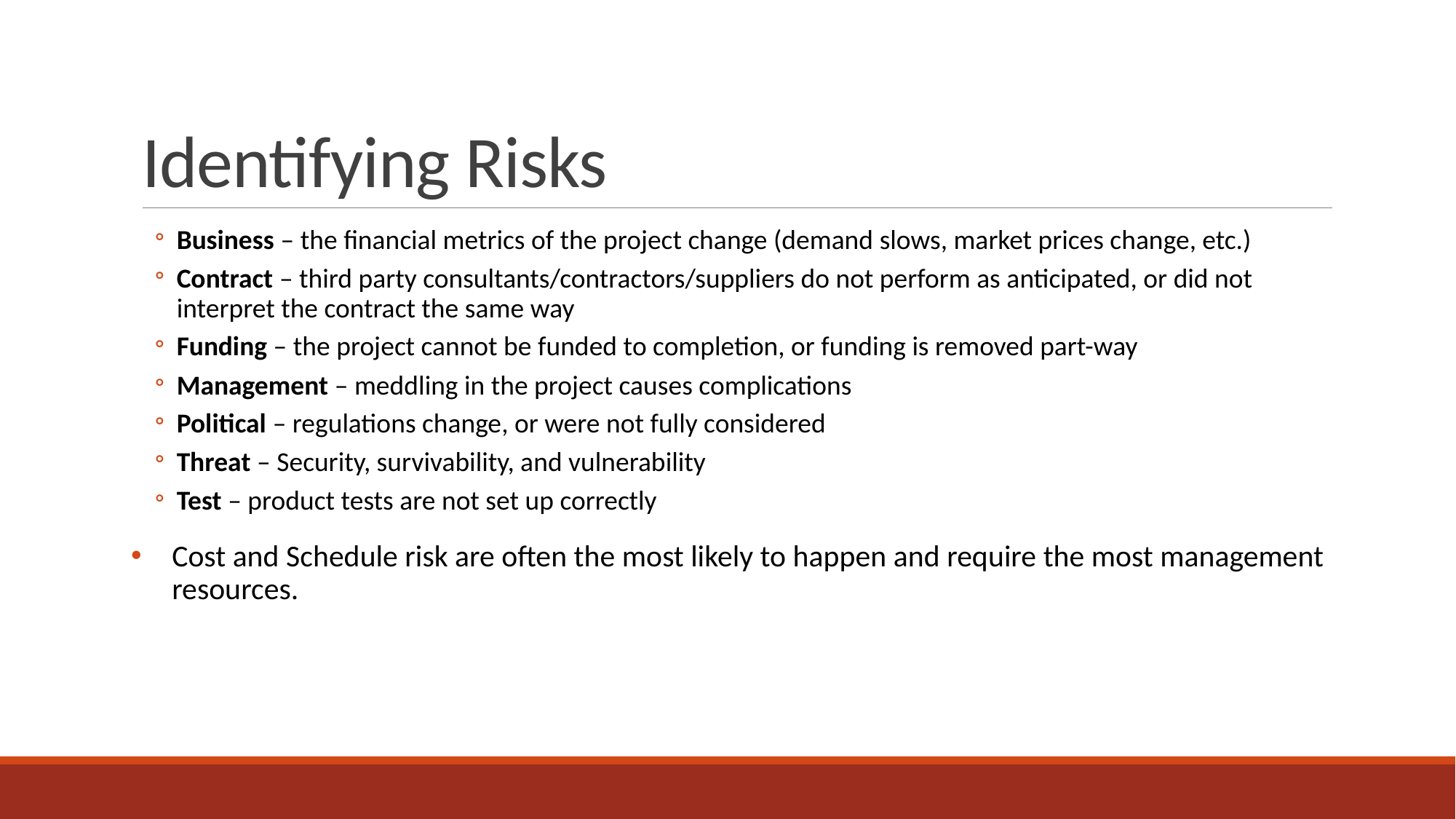

# Identifying Risks
Business – the financial metrics of the project change (demand slows, market prices change, etc.)
Contract – third party consultants/contractors/suppliers do not perform as anticipated, or did not interpret the contract the same way
Funding – the project cannot be funded to completion, or funding is removed part-way
Management – meddling in the project causes complications
Political – regulations change, or were not fully considered
Threat – Security, survivability, and vulnerability
Test – product tests are not set up correctly
Cost and Schedule risk are often the most likely to happen and require the most management resources.